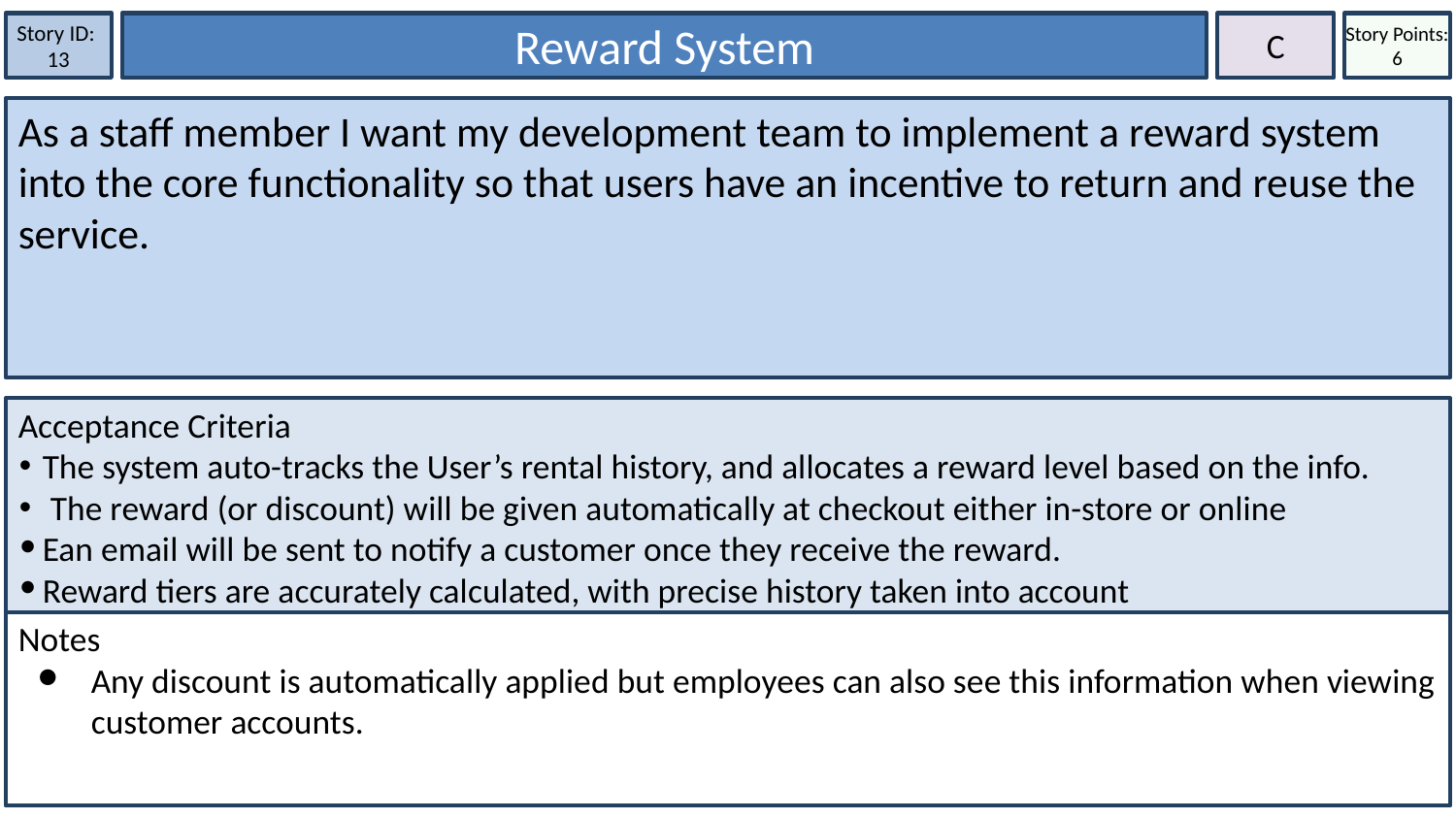

Story ID:
13
Reward System
C
Story Points: 6
As a staff member I want my development team to implement a reward system into the core functionality so that users have an incentive to return and reuse the service.

Acceptance Criteria
The system auto-tracks the User’s rental history, and allocates a reward level based on the info.
 The reward (or discount) will be given automatically at checkout either in-store or online
Ean email will be sent to notify a customer once they receive the reward.
Reward tiers are accurately calculated, with precise history taken into account

Notes
Any discount is automatically applied but employees can also see this information when viewing customer accounts.